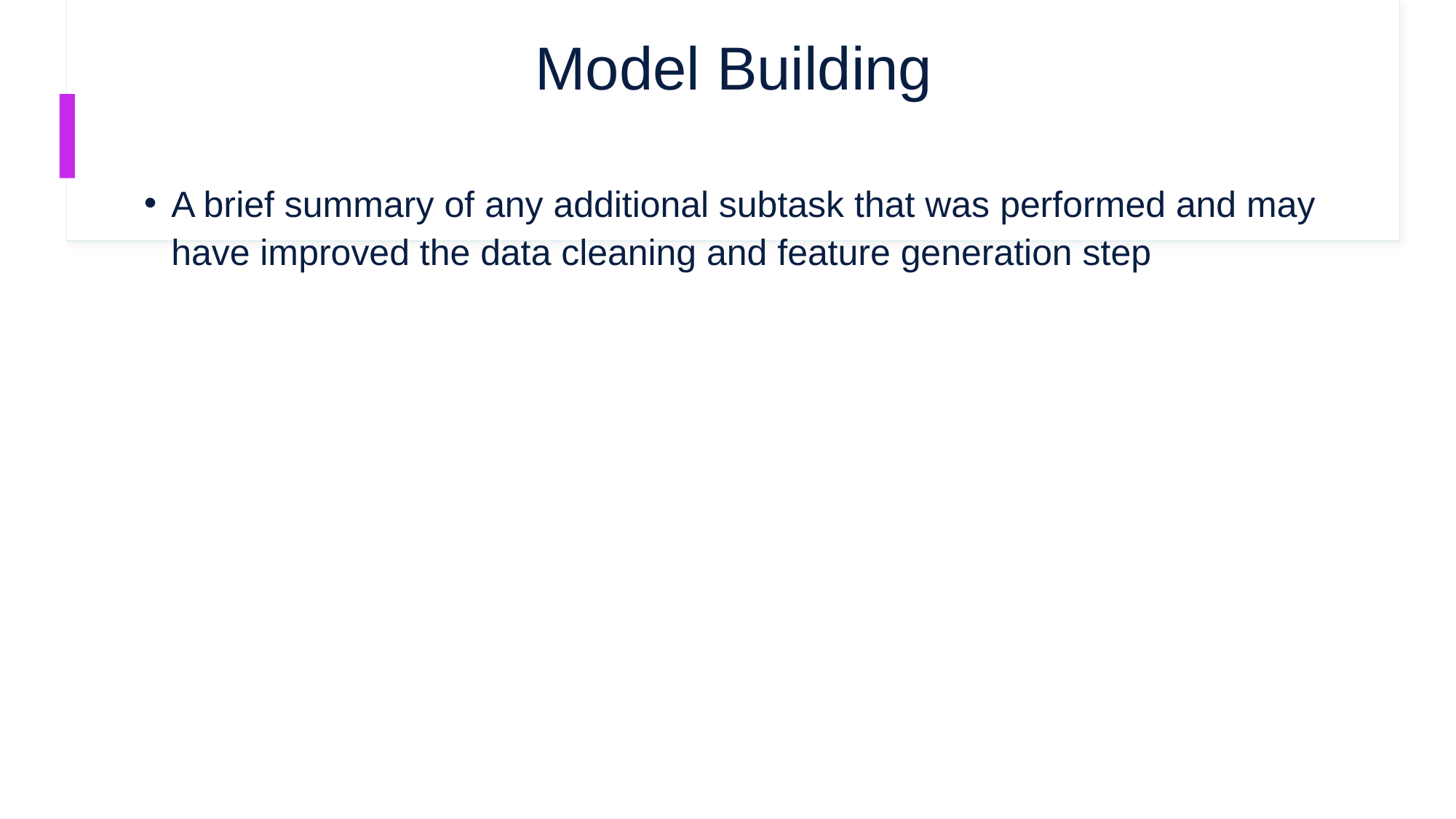

# Model Building
A brief summary of any additional subtask that was performed and may have improved the data cleaning and feature generation step